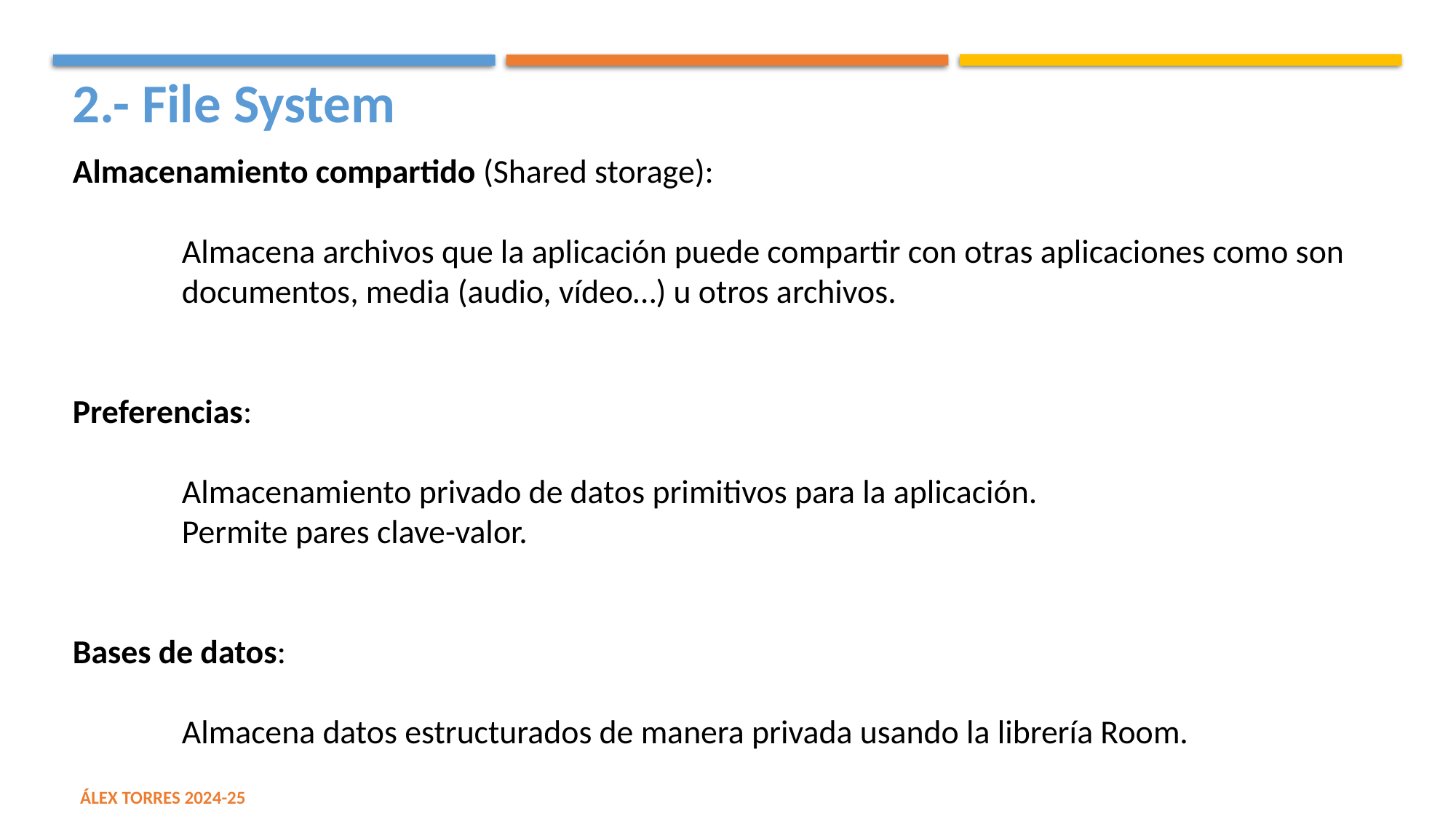

2.- File System
Almacenamiento compartido (Shared storage):

	Almacena archivos que la aplicación puede compartir con otras aplicaciones como son 	documentos, media (audio, vídeo…) u otros archivos.

Preferencias:

	Almacenamiento privado de datos primitivos para la aplicación.
	Permite pares clave-valor.

Bases de datos:

	Almacena datos estructurados de manera privada usando la librería Room.